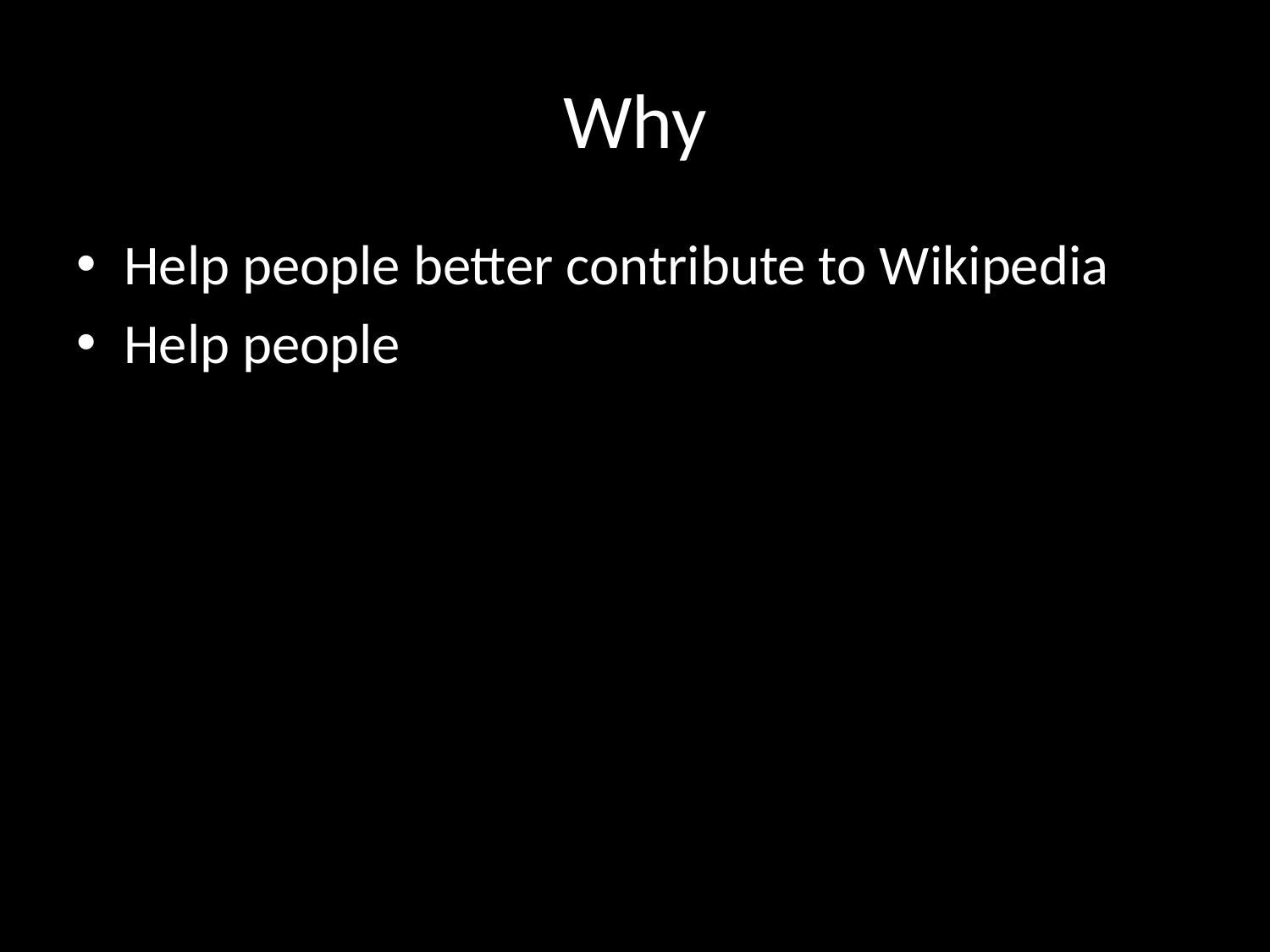

# Why
Help people better contribute to Wikipedia
Help people